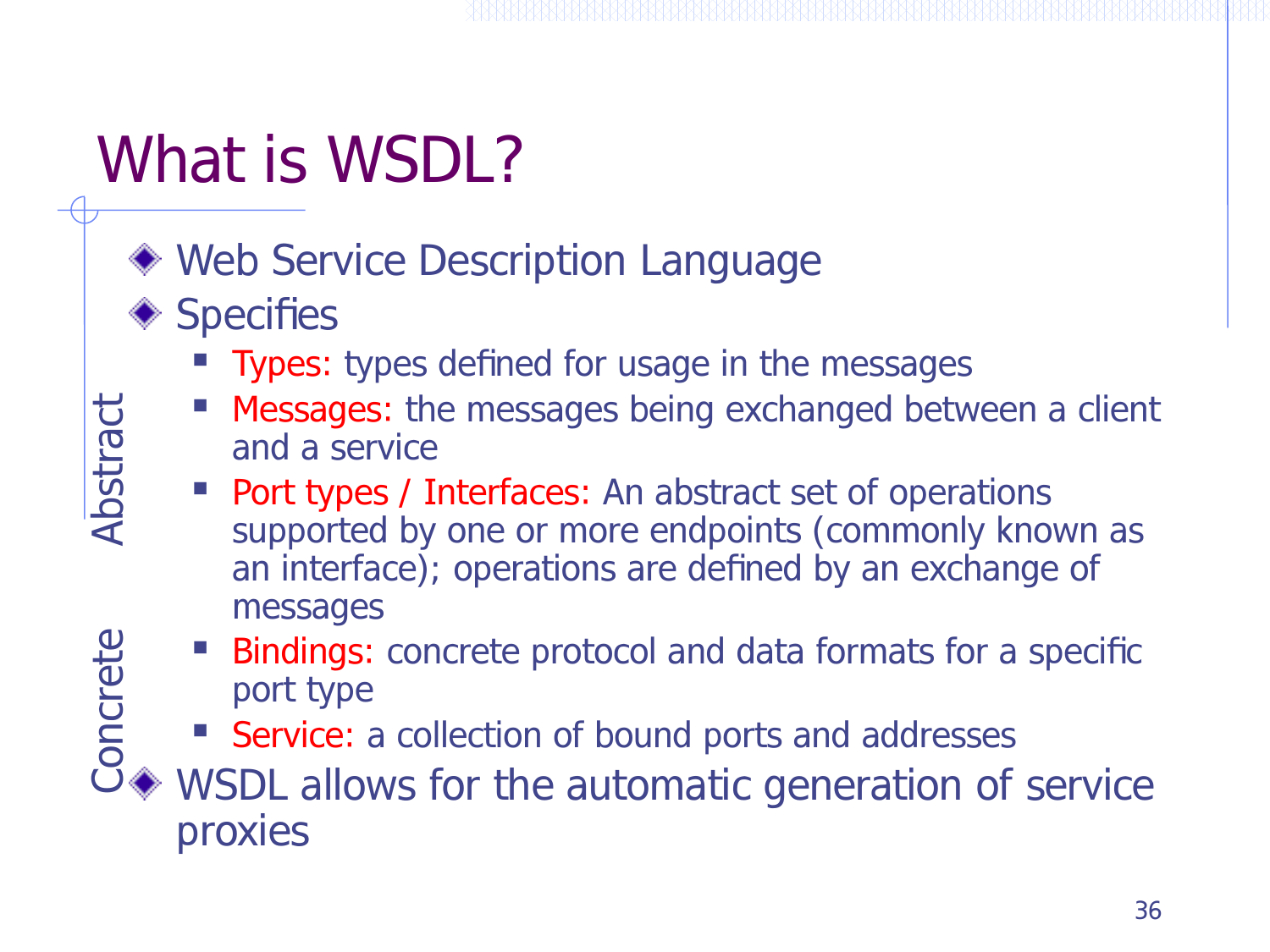

# What is WSDL?
Web Service Description Language
Specifies
Types: types defined for usage in the messages
Messages: the messages being exchanged between a client and a service
Port types / Interfaces: An abstract set of operations supported by one or more endpoints (commonly known as an interface); operations are defined by an exchange of messages
Bindings: concrete protocol and data formats for a specific port type
Service: a collection of bound ports and addresses
WSDL allows for the automatic generation of service proxies
Abstract
Concrete
36